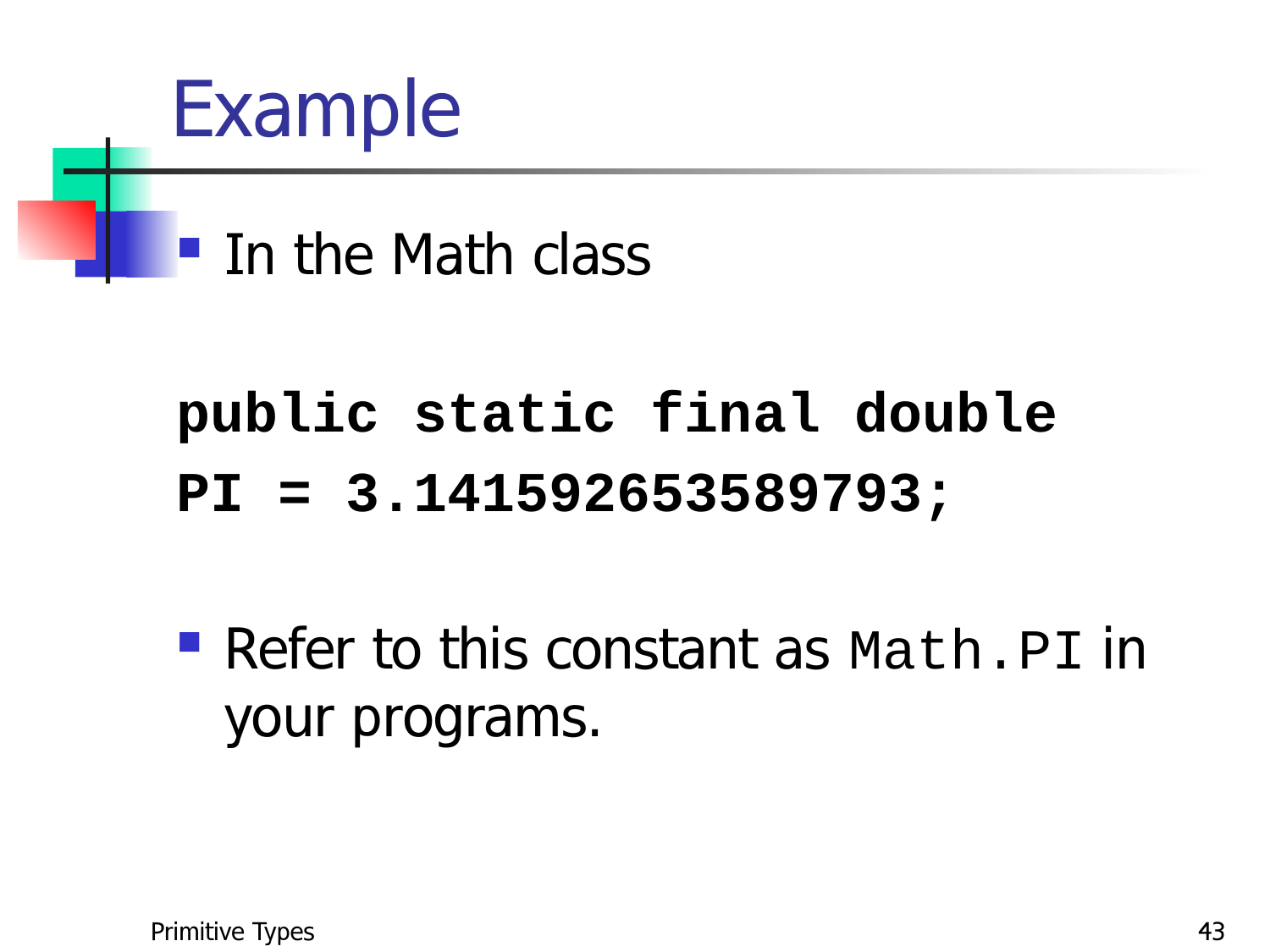

# Example
In the Math class

public static final double
PI = 3.141592653589793;

Refer to this constant as Math.PI in your programs.
Primitive Types
43